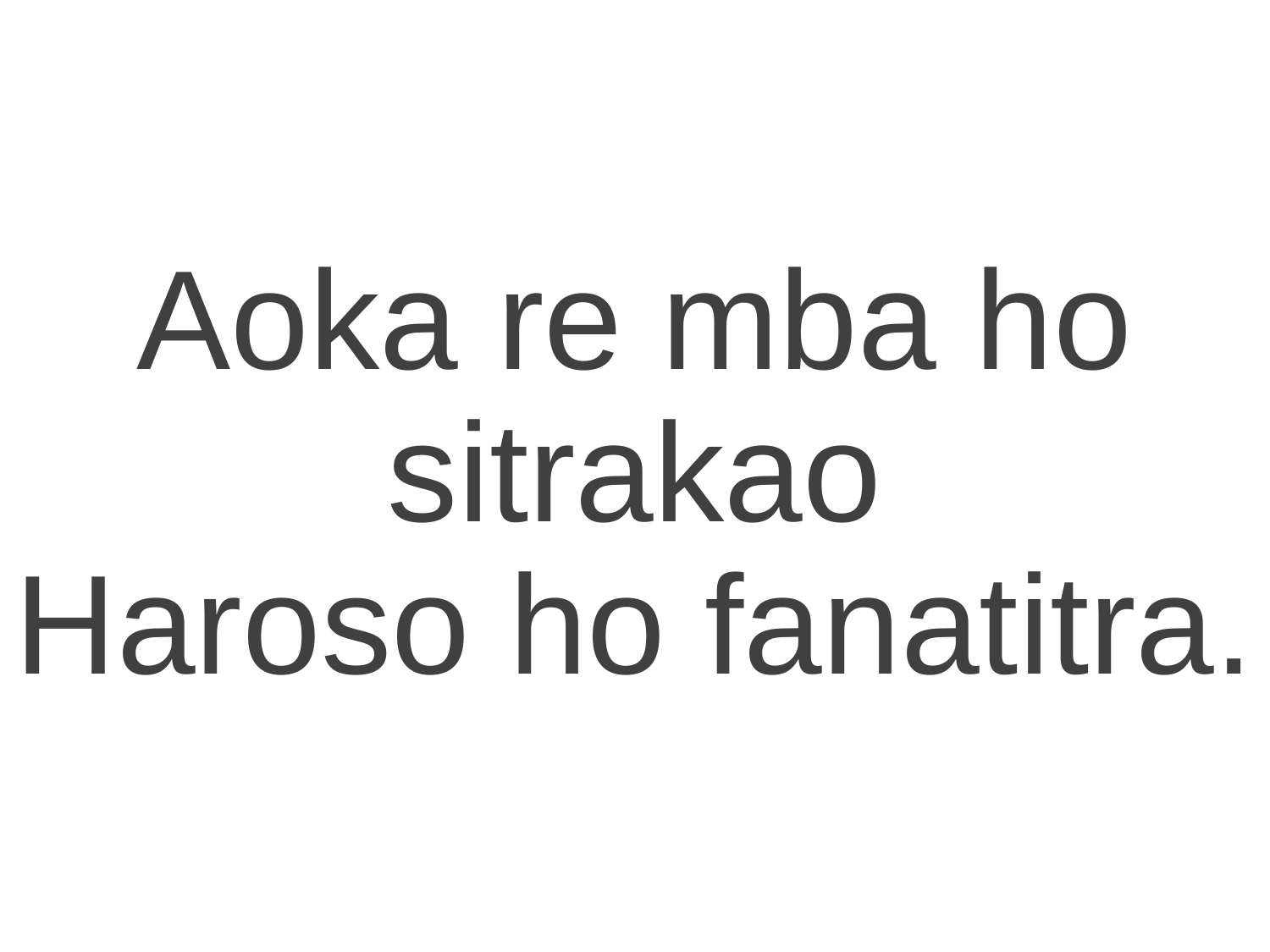

Aoka re mba ho sitrakao
Haroso ho fanatitra.